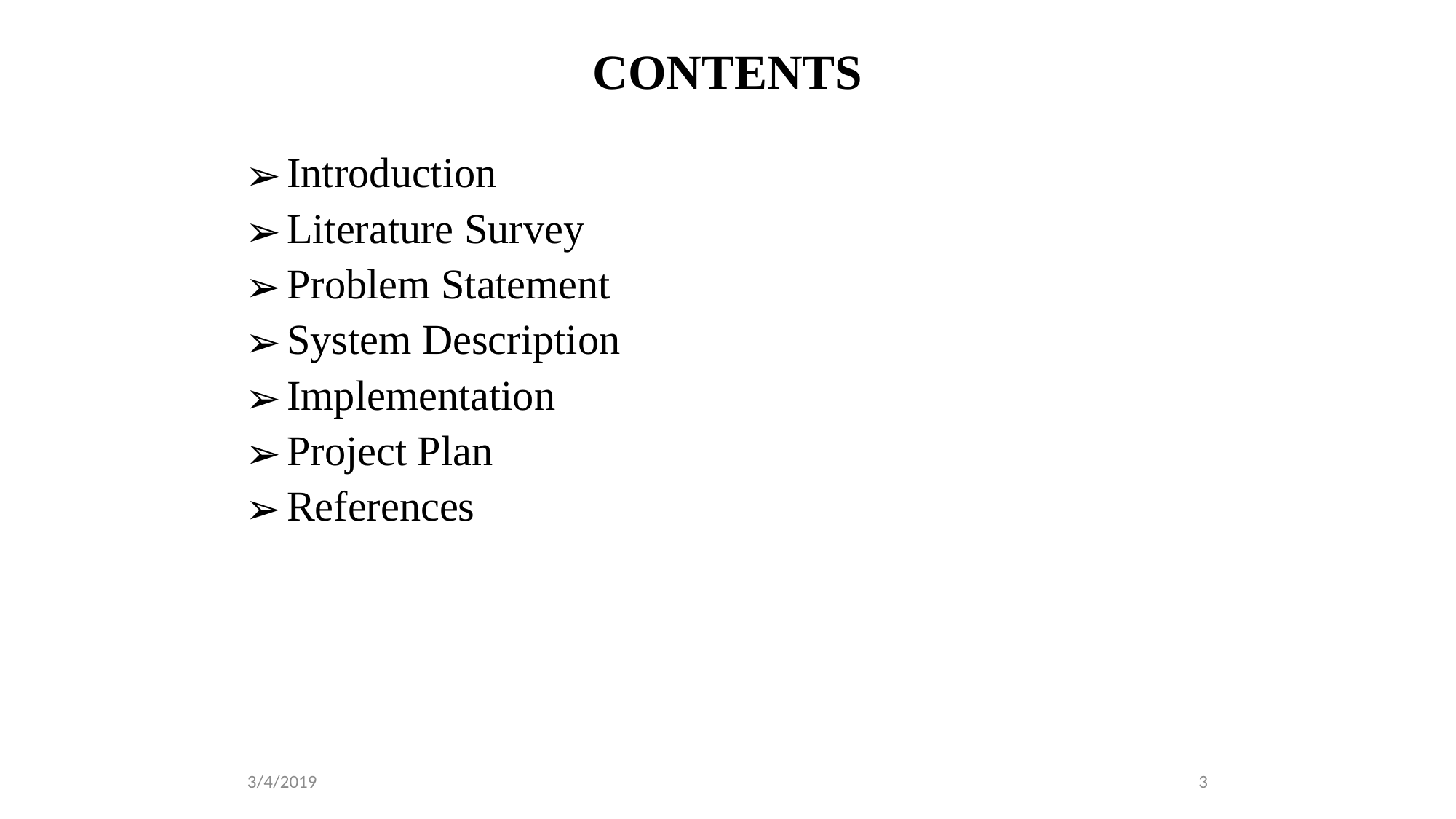

# CONTENTS
Introduction
Literature Survey
Problem Statement
System Description
Implementation
Project Plan
References

3/4/2019
3